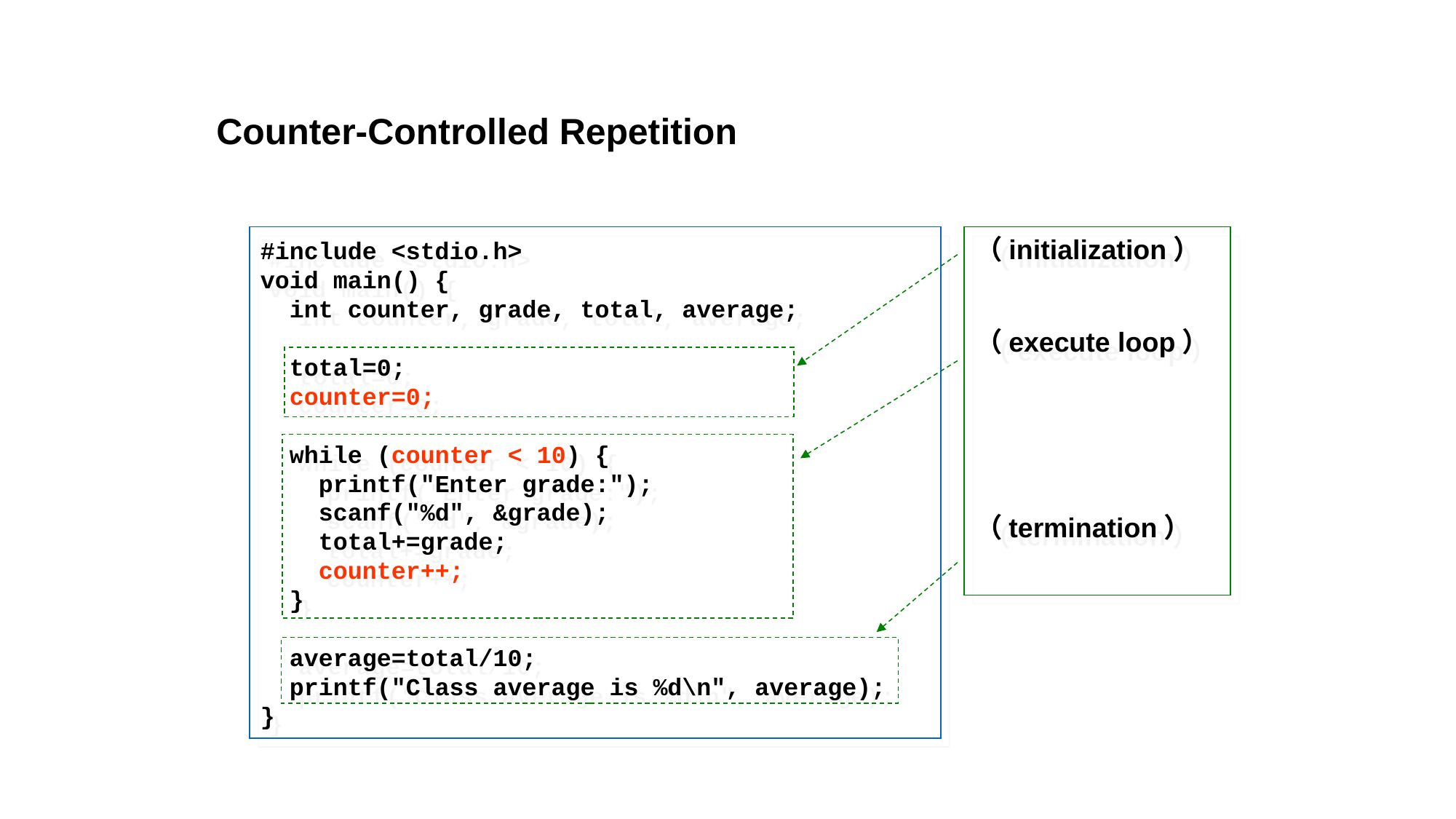

# Counter-Controlled Repetition

#include <stdio.h>
void main() {
  int counter, grade, total, average;

  total=0;
  counter=0;

  while (counter < 10) {
    printf("Enter grade:");
    scanf("%d", &grade);
    total+=grade;
    counter++;
  }

  average=total/10;
  printf("Class average is %d\n", average);
}
（initialization）

（execute loop）

（termination）